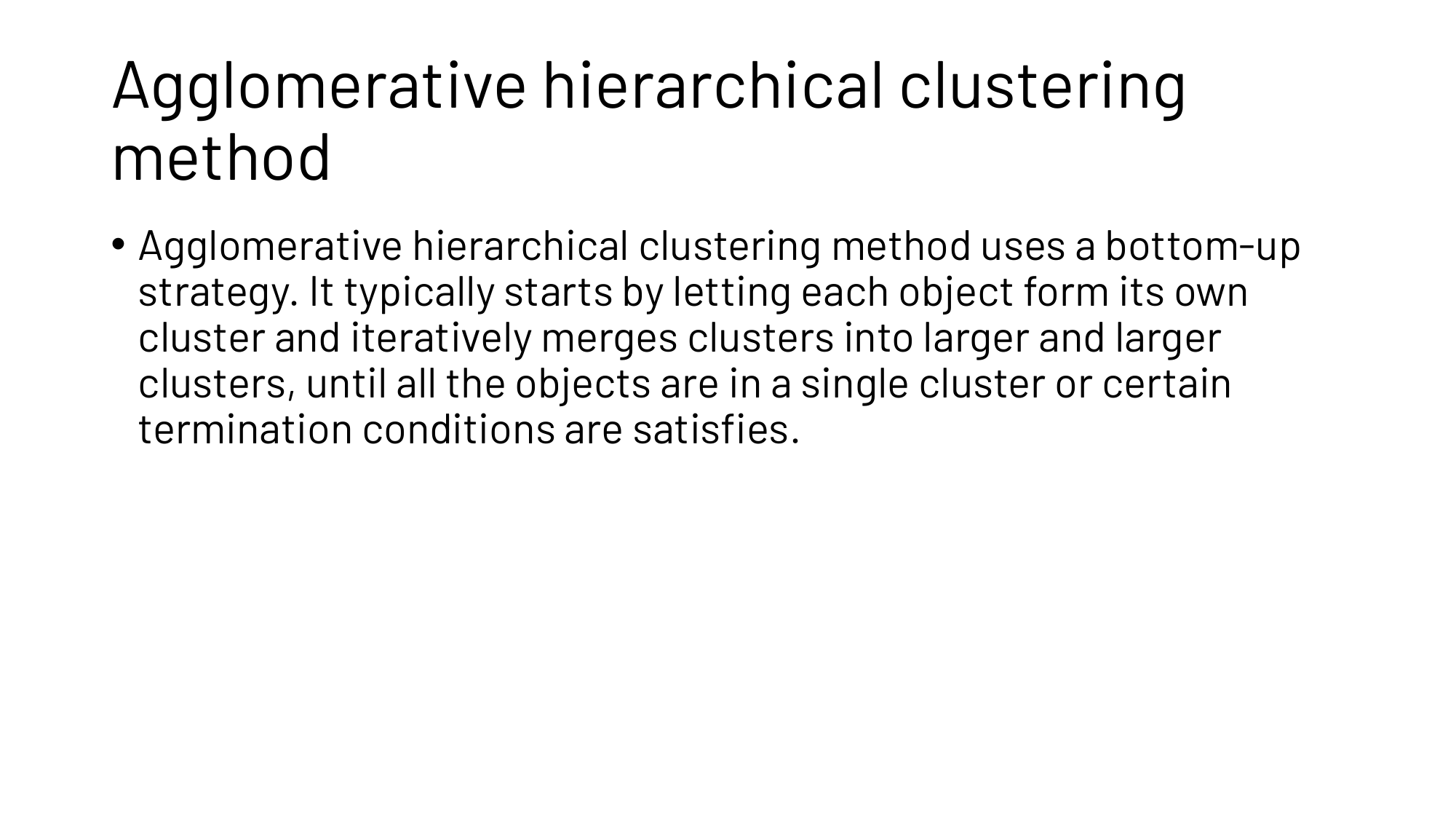

# Agglomerative hierarchical clustering method
Agglomerative hierarchical clustering method uses a bottom-up strategy. It typically starts by letting each object form its own cluster and iteratively merges clusters into larger and larger clusters, until all the objects are in a single cluster or certain termination conditions are satisfies.